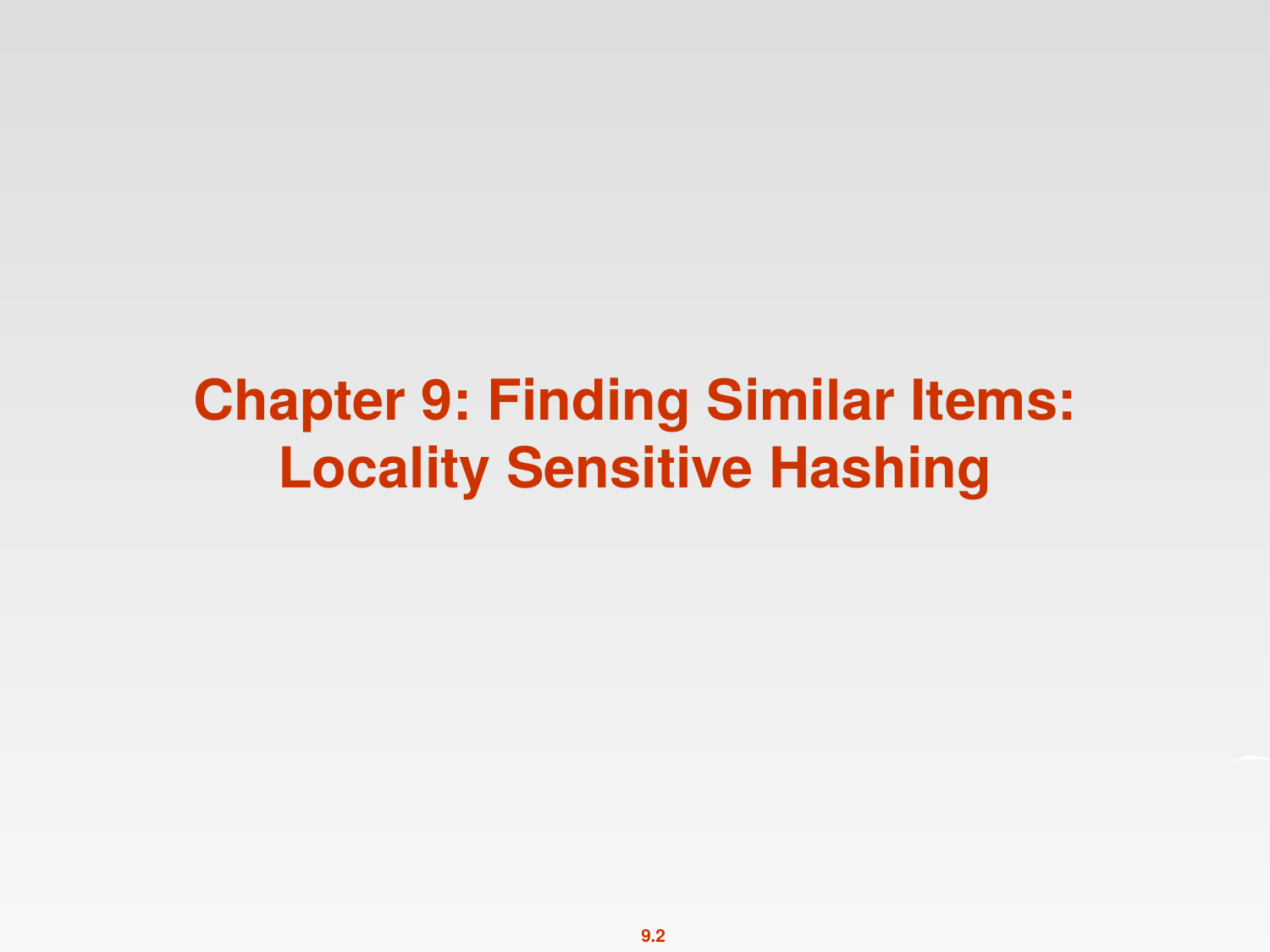

Chapter 9: Finding Similar Items:
Locality Sensitive Hashing